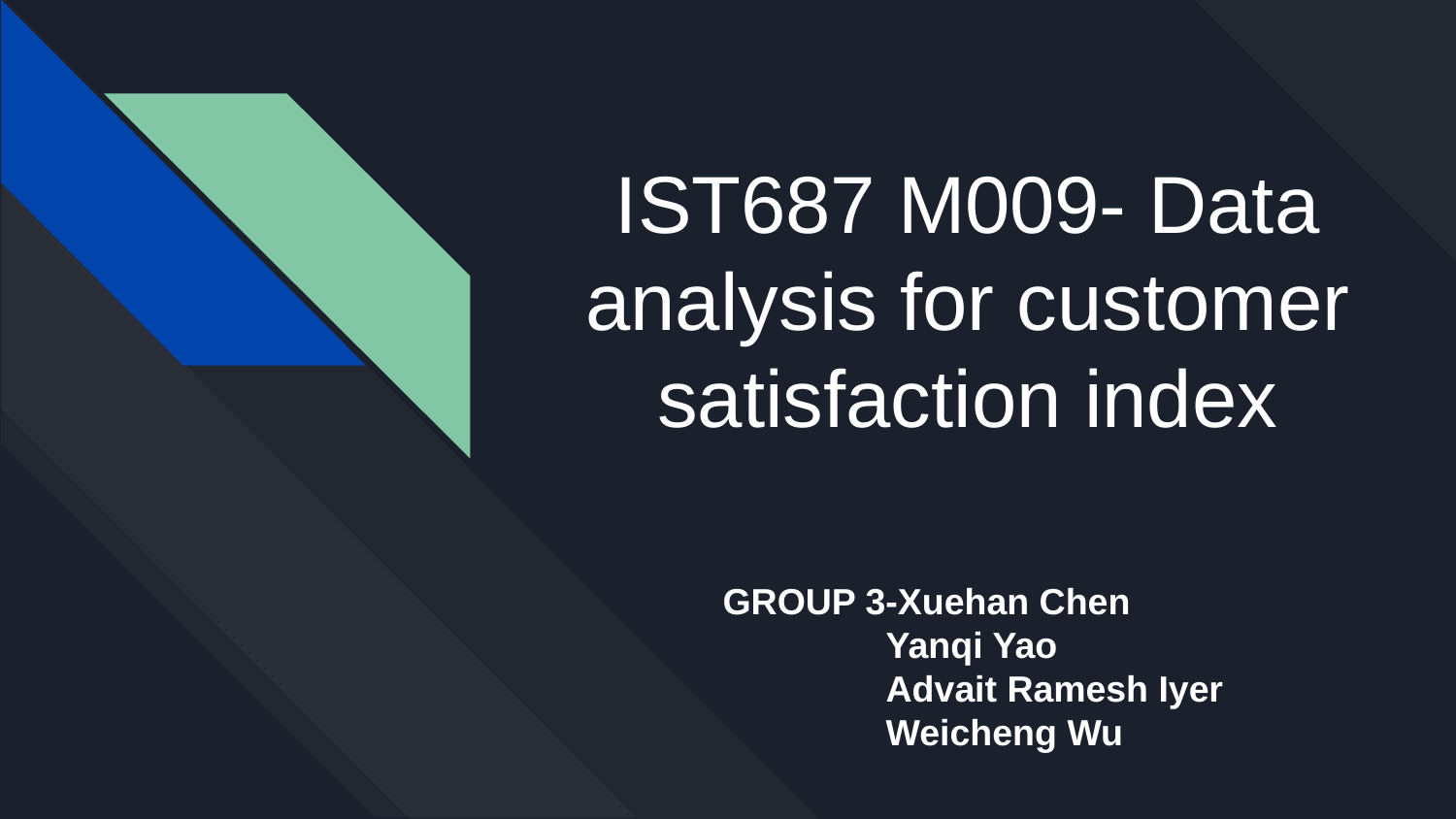

IST687 M009- Data analysis for customer satisfaction index
GROUP 3-Xuehan Chen
                Yanqi Yao
                Advait Ramesh Iyer
                Weicheng Wu